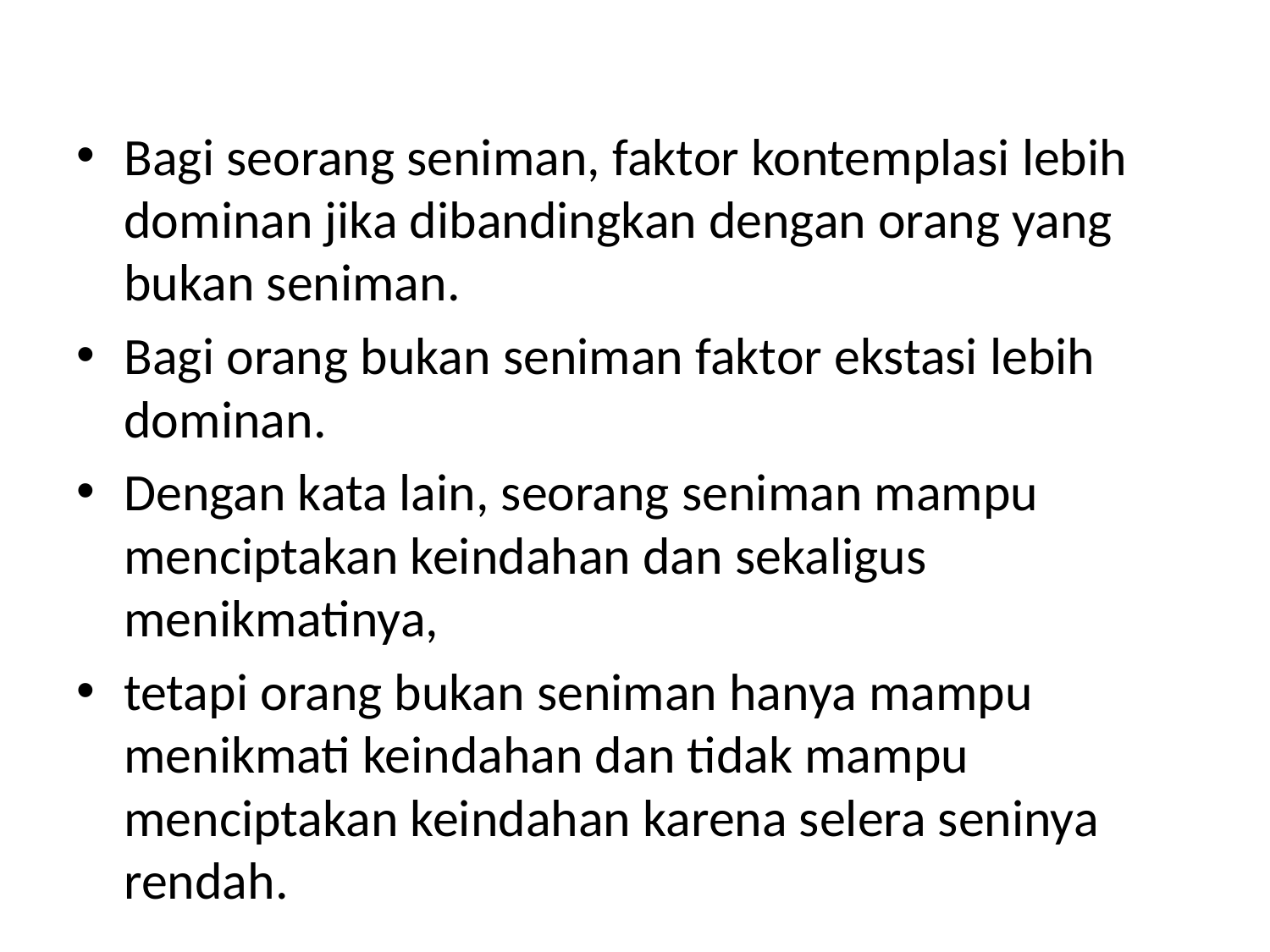

#
Bagi seorang seniman, faktor kontemplasi lebih dominan jika dibandingkan dengan orang yang bukan seniman.
Bagi orang bukan seniman faktor ekstasi lebih dominan.
Dengan kata lain, seorang seniman mampu menciptakan keindahan dan sekaligus menikmatinya,
tetapi orang bukan seniman hanya mampu menikmati keindahan dan tidak mampu menciptakan keindahan karena selera seninya rendah.